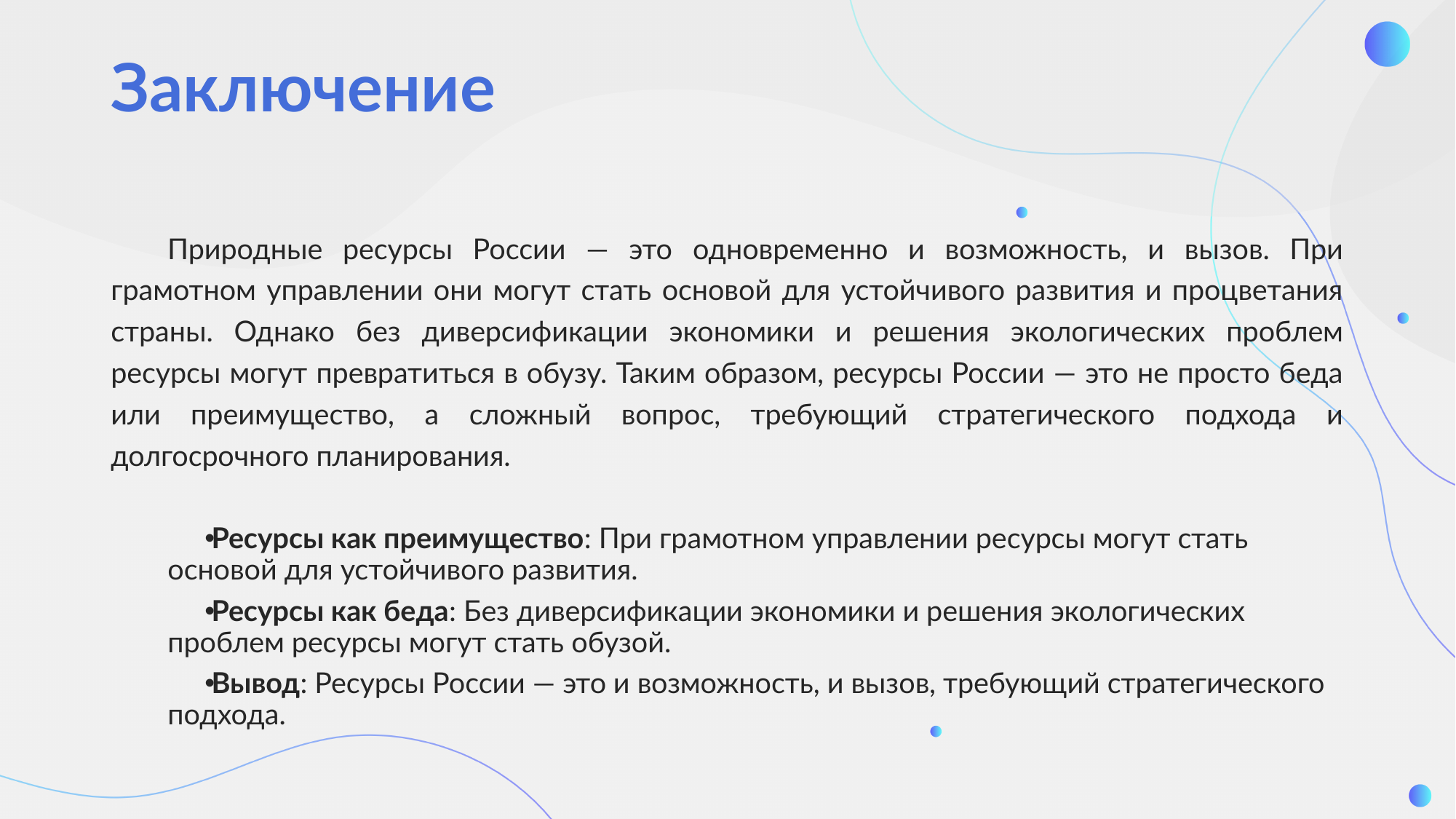

# Заключение
Природные ресурсы России — это одновременно и возможность, и вызов. При грамотном управлении они могут стать основой для устойчивого развития и процветания страны. Однако без диверсификации экономики и решения экологических проблем ресурсы могут превратиться в обузу. Таким образом, ресурсы России — это не просто беда или преимущество, а сложный вопрос, требующий стратегического подхода и долгосрочного планирования.

Ресурсы как преимущество: При грамотном управлении ресурсы могут стать основой для устойчивого развития.
Ресурсы как беда: Без диверсификации экономики и решения экологических проблем ресурсы могут стать обузой.
Вывод: Ресурсы России — это и возможность, и вызов, требующий стратегического подхода.